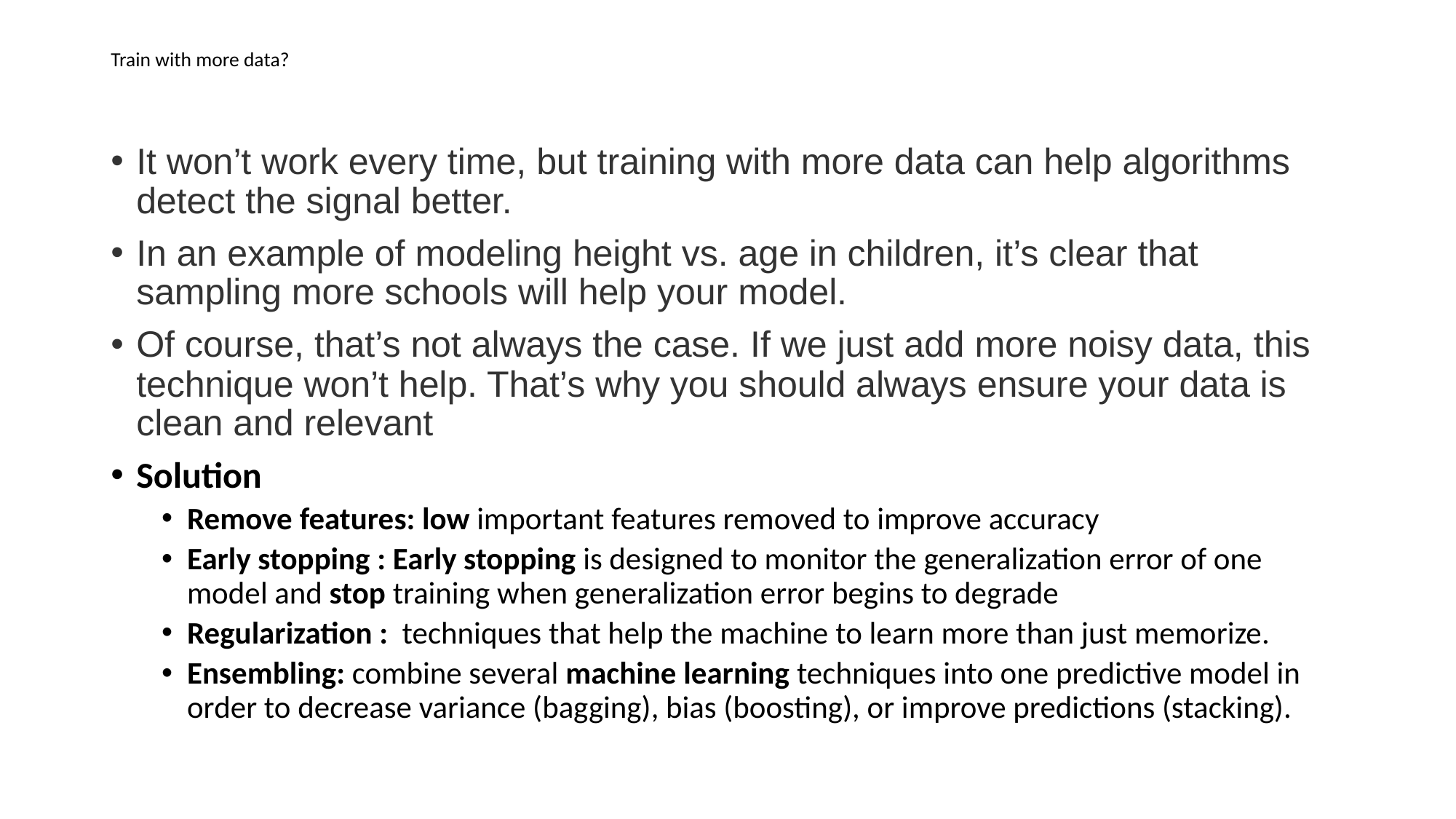

# Train with more data?
It won’t work every time, but training with more data can help algorithms detect the signal better.
In an example of modeling height vs. age in children, it’s clear that sampling more schools will help your model.
Of course, that’s not always the case. If we just add more noisy data, this technique won’t help. That’s why you should always ensure your data is clean and relevant
Solution
Remove features: low important features removed to improve accuracy
Early stopping : Early stopping is designed to monitor the generalization error of one model and stop training when generalization error begins to degrade
Regularization :  techniques that help the machine to learn more than just memorize.
Ensembling: combine several machine learning techniques into one predictive model in order to decrease variance (bagging), bias (boosting), or improve predictions (stacking).